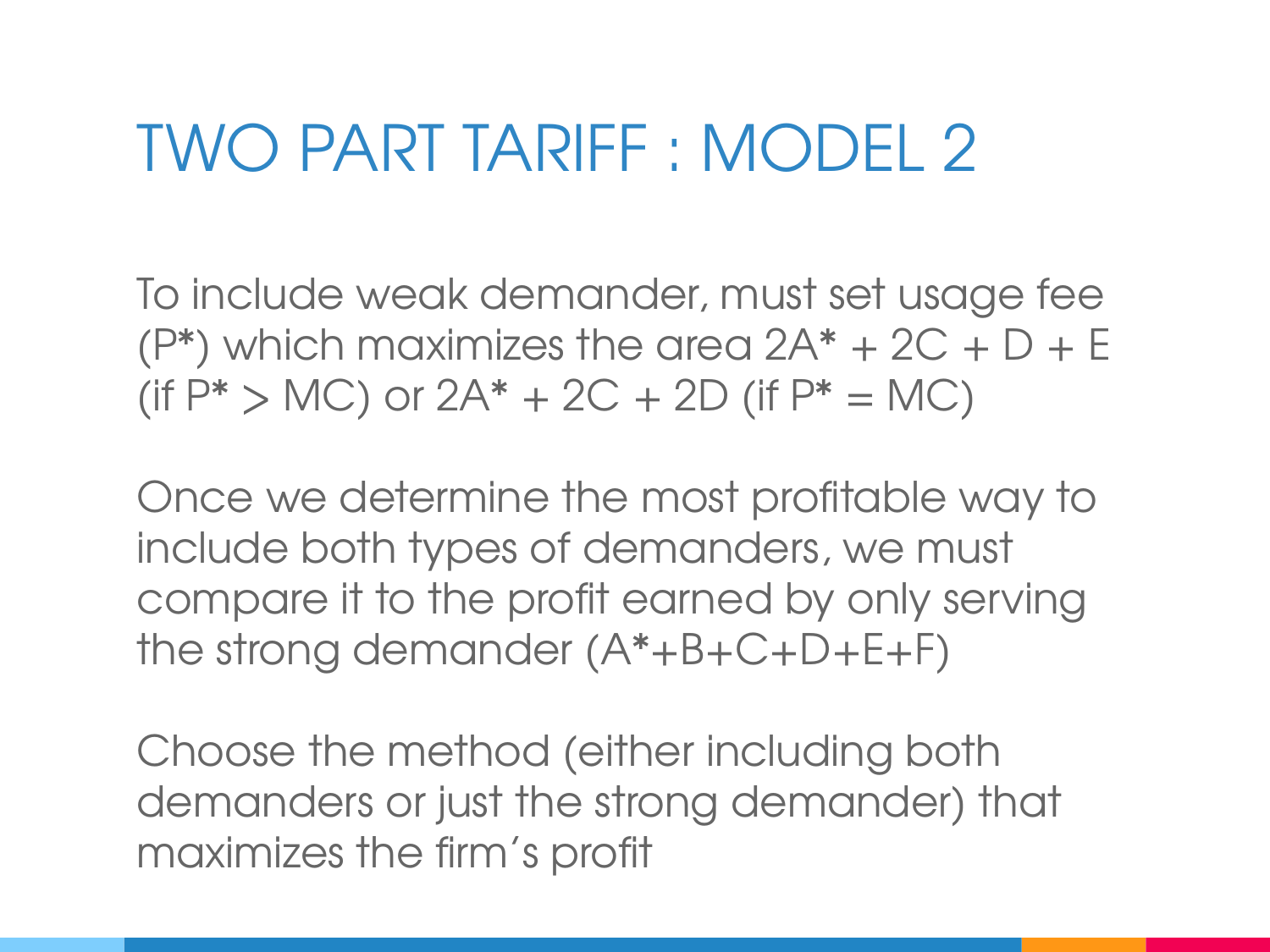

# TWO PART TARIFF : MODEL 2
To include weak demander, must set usage fee (P*) which maximizes the area 2A* + 2C + D + E (if P* > MC) or 2A* + 2C + 2D (if P* = MC)

Once we determine the most profitable way to include both types of demanders, we must compare it to the profit earned by only serving the strong demander (A*+B+C+D+E+F)

Choose the method (either including both demanders or just the strong demander) that maximizes the firm’s profit